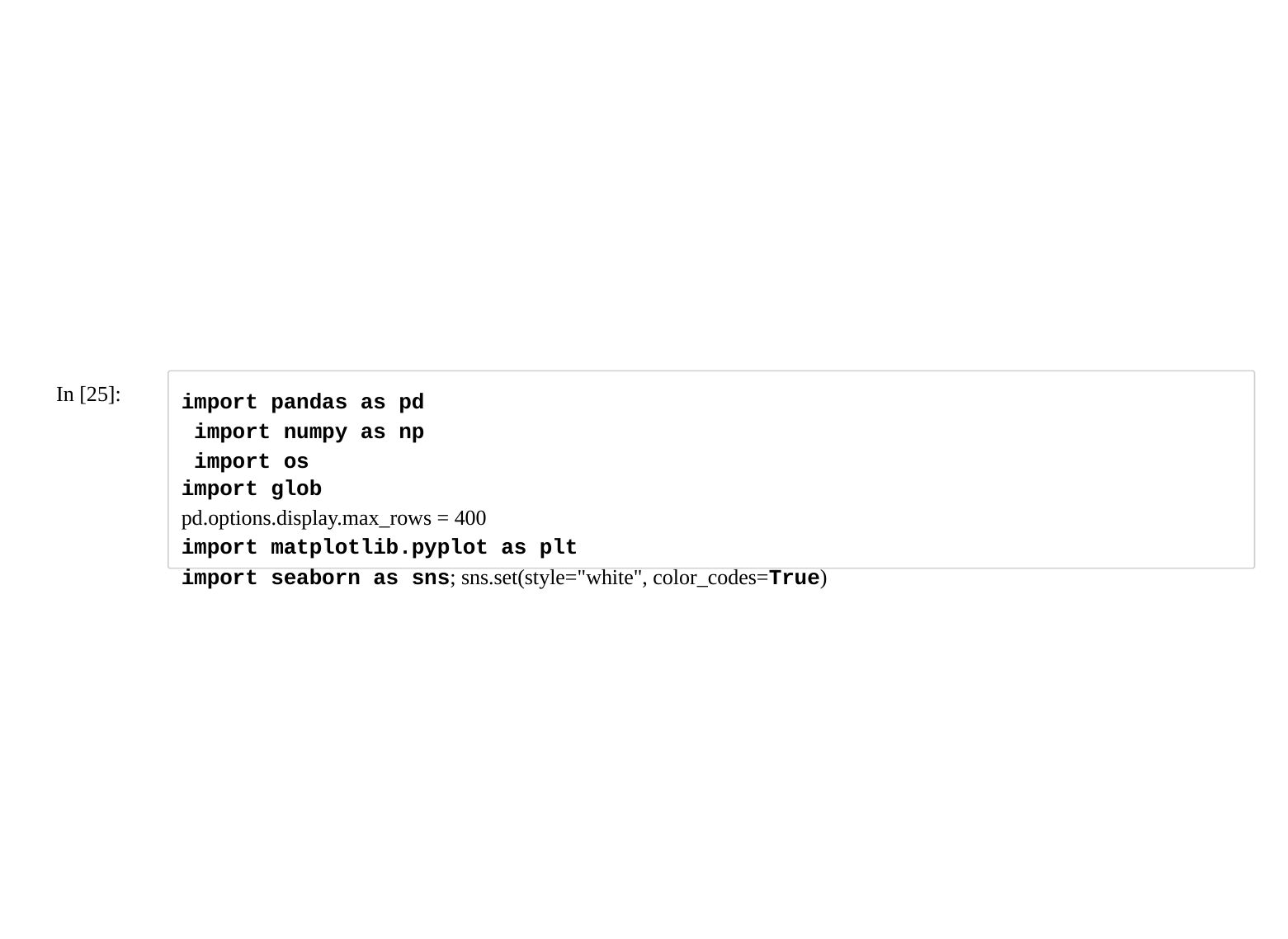

In [25]:
import pandas as pd  import numpy as np  import os
import glob
pd.options.display.max_rows = 400
import matplotlib.pyplot as plt
import seaborn as sns; sns.set(style="white", color_codes=True)